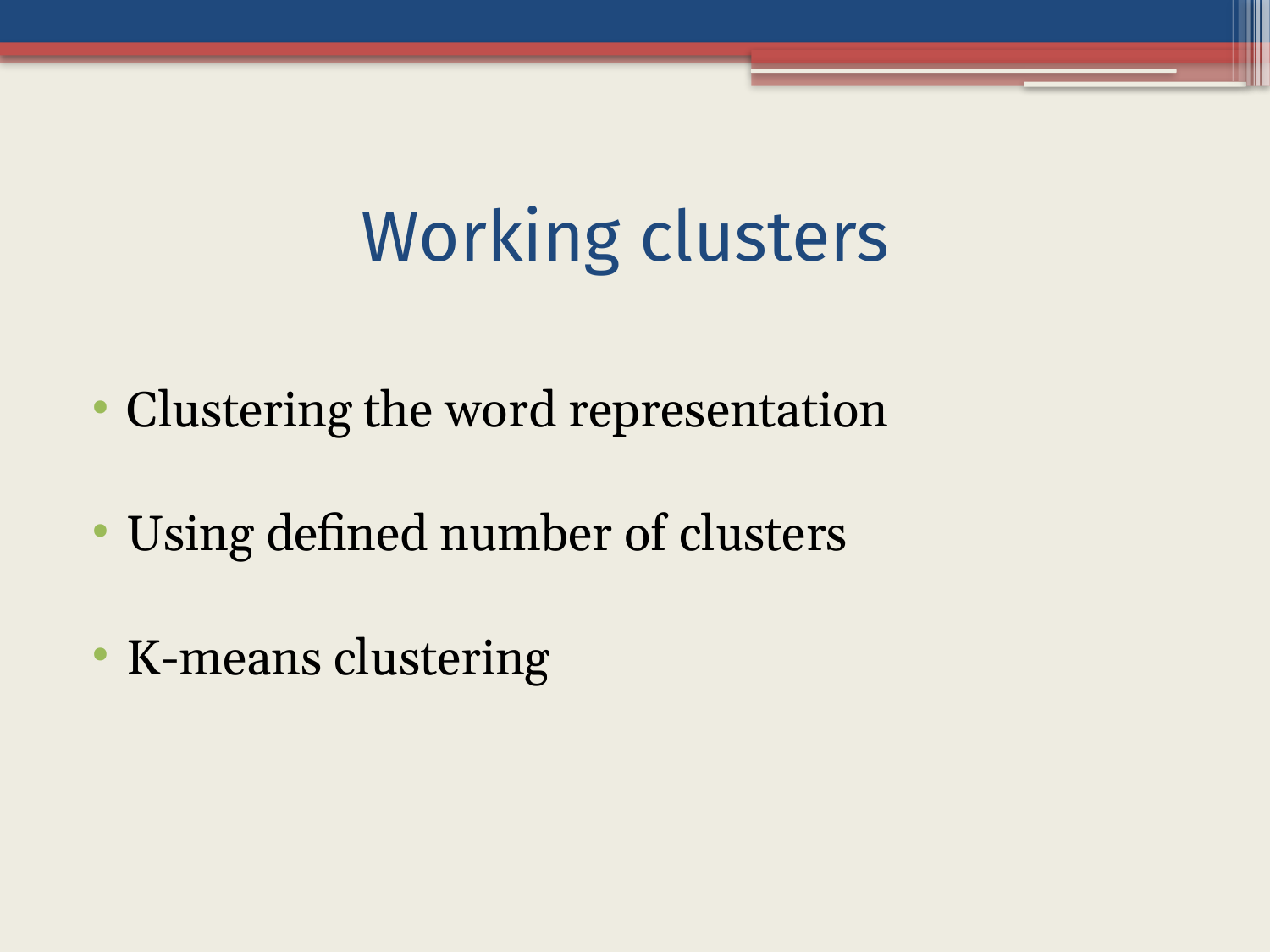

# Working clusters
Clustering the word representation
Using defined number of clusters
K-means clustering